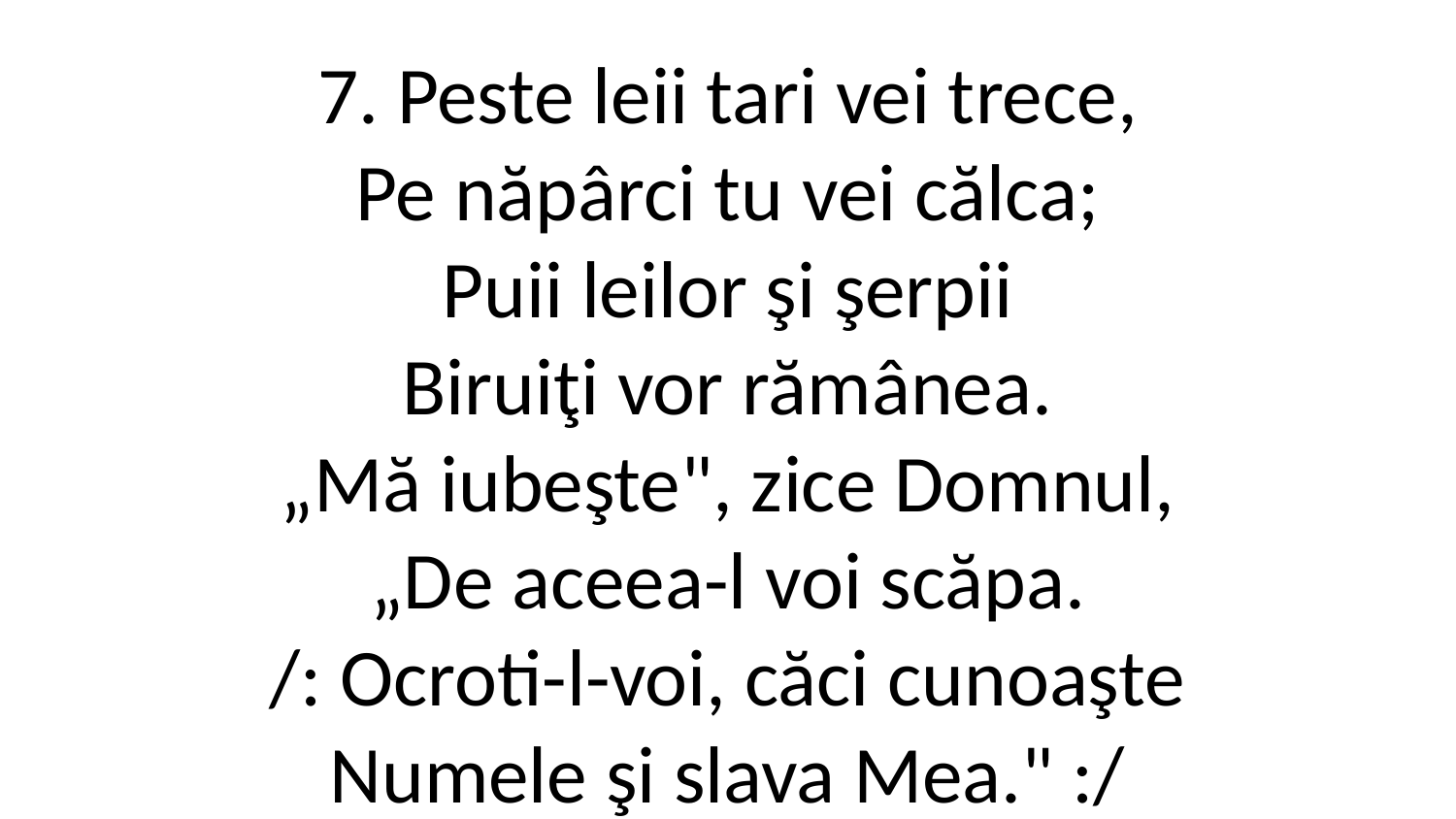

7. Peste leii tari vei trece,
Pe năpârci tu vei călca;
Puii leilor şi şerpii
Biruiţi vor rămânea.
„Mă iubeşte", zice Domnul,
„De aceea-l voi scăpa.
/: Ocroti-l-voi, căci cunoaşte
Numele şi slava Mea." :/